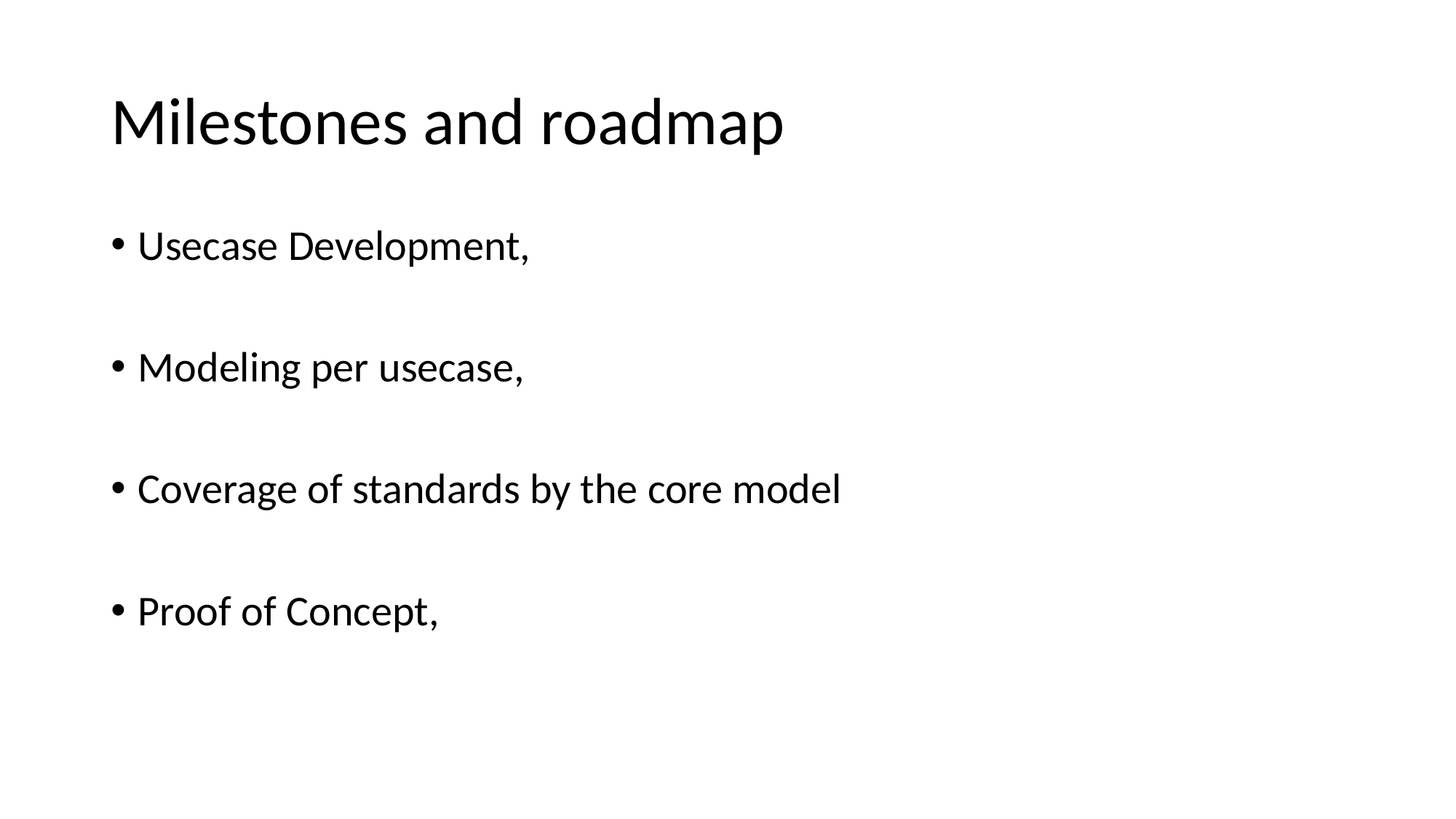

# Milestones and roadmap
Usecase Development,

Modeling per usecase,

Coverage of standards by the core model

Proof of Concept,